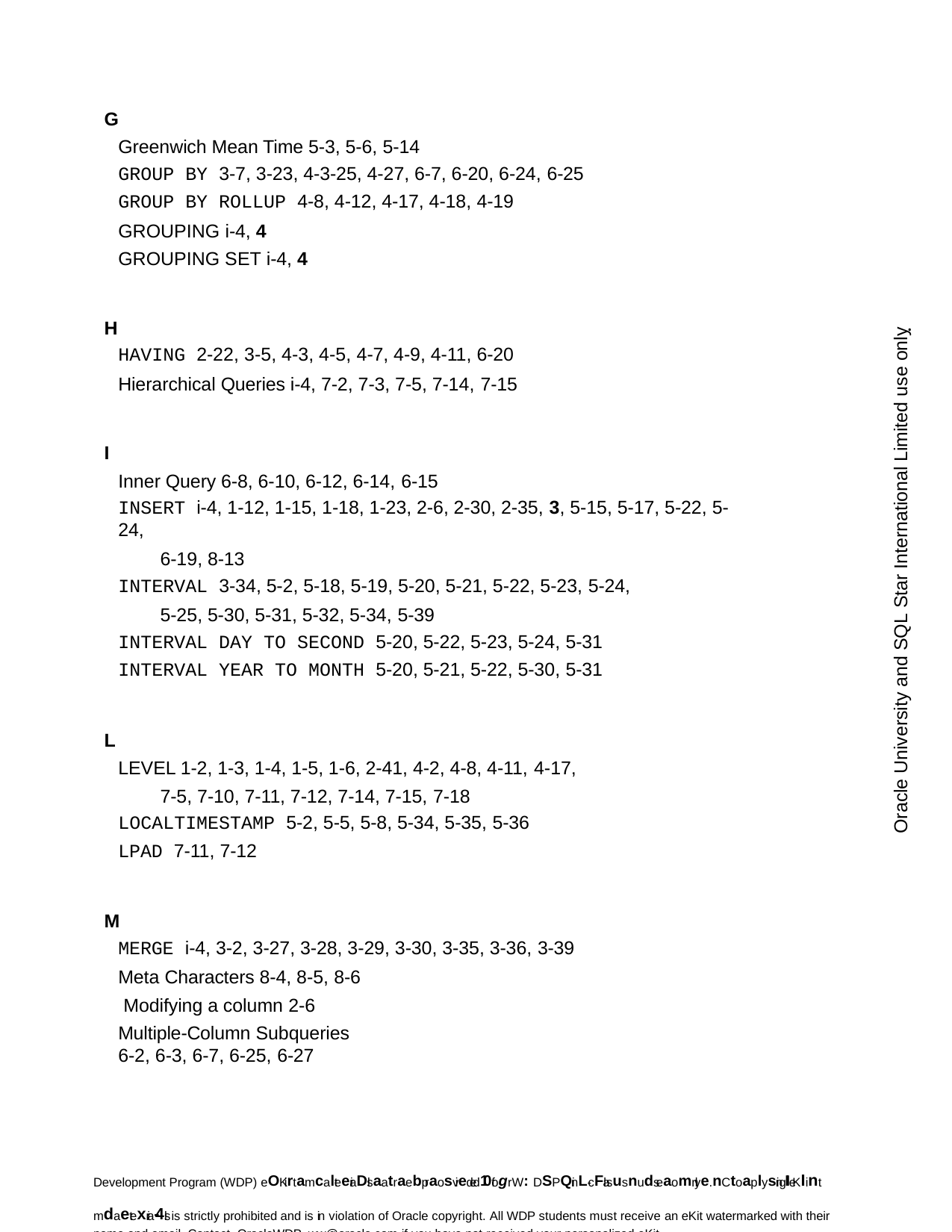

G
Greenwich Mean Time 5-3, 5-6, 5-14
GROUP BY 3-7, 3-23, 4-3-25, 4-27, 6-7, 6-20, 6-24, 6-25
GROUP BY ROLLUP 4-8, 4-12, 4-17, 4-18, 4-19
GROUPING i-4, 4
GROUPING SET i-4, 4

H
HAVING 2-22, 3-5, 4-3, 4-5, 4-7, 4-9, 4-11, 6-20
Hierarchical Queries i-4, 7-2, 7-3, 7-5, 7-14, 7-15

I
Inner Query 6-8, 6-10, 6-12, 6-14, 6-15
INSERT i-4, 1-12, 1-15, 1-18, 1-23, 2-6, 2-30, 2-35, 3, 5-15, 5-17, 5-22, 5-24,
6-19, 8-13
INTERVAL 3-34, 5-2, 5-18, 5-19, 5-20, 5-21, 5-22, 5-23, 5-24,
5-25, 5-30, 5-31, 5-32, 5-34, 5-39
INTERVAL DAY TO SECOND 5-20, 5-22, 5-23, 5-24, 5-31
INTERVAL YEAR TO MONTH 5-20, 5-21, 5-22, 5-30, 5-31

L
LEVEL 1-2, 1-3, 1-4, 1-5, 1-6, 2-41, 4-2, 4-8, 4-11, 4-17,
7-5, 7-10, 7-11, 7-12, 7-14, 7-15, 7-18
LOCALTIMESTAMP 5-2, 5-5, 5-8, 5-34, 5-35, 5-36
LPAD 7-11, 7-12

M
MERGE i-4, 3-2, 3-27, 3-28, 3-29, 3-30, 3-35, 3-36, 3-39
Meta Characters 8-4, 8-5, 8-6  Modifying a column 2-6
Multiple-Column Subqueries 6-2, 6-3, 6-7, 6-25, 6-27
Oracle University and SQL Star International Limited use onlyฺ
Development Program (WDP) eOKirt amcalteeriaDlsaatraebpraosvieded10fogr W: DSPQinL-cFlasusnudseaomnlye.nCtoaplysingIIeKIint mdaetexria-4ls is strictly prohibited and is in  violation of Oracle copyright. All WDP students must receive an eKit watermarked with their name and email. Contact  OracleWDP_ww@oracle.com if you have not received your personalized eKit.